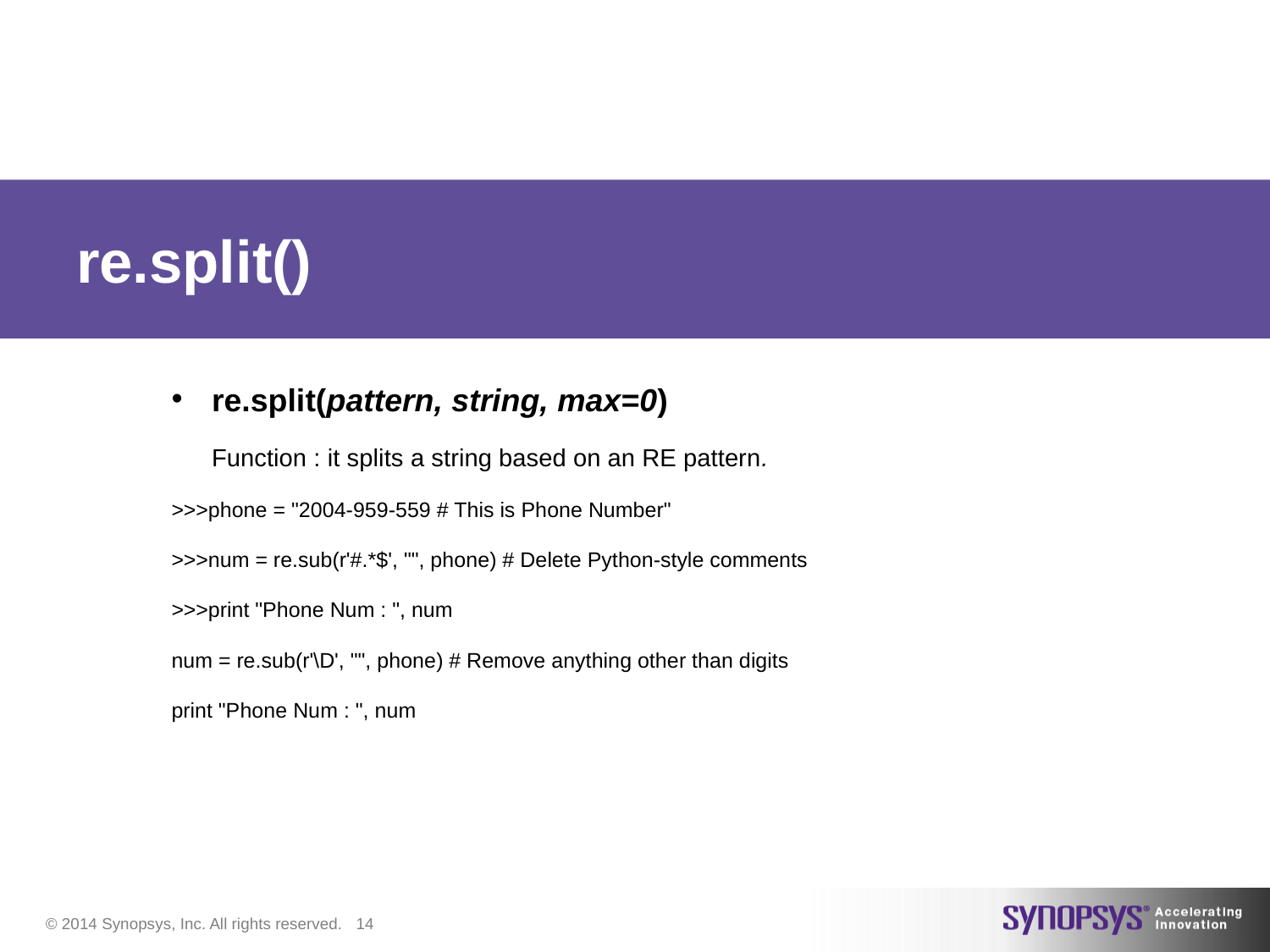

# re.split()
re.split(pattern, string, max=0)
	Function : it splits a string based on an RE pattern.
>>>phone = "2004-959-559 # This is Phone Number"
>>>num = re.sub(r'#.*$', "", phone) # Delete Python-style comments
>>>print "Phone Num : ", num
num = re.sub(r'\D', "", phone) # Remove anything other than digits
print "Phone Num : ", num